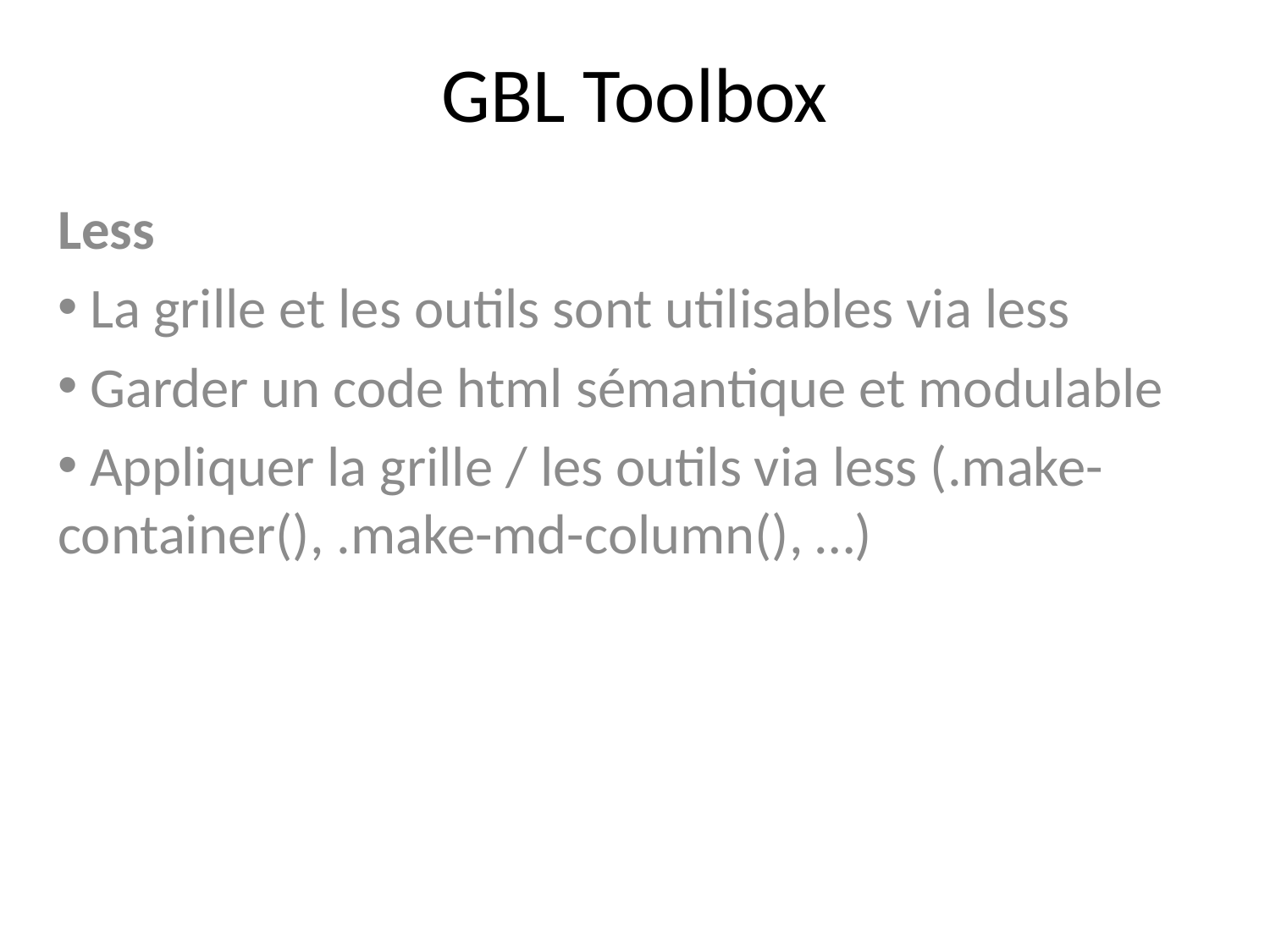

# GBL Toolbox
Less
 La grille et les outils sont utilisables via less
 Garder un code html sémantique et modulable
 Appliquer la grille / les outils via less (.make-container(), .make-md-column(), …)